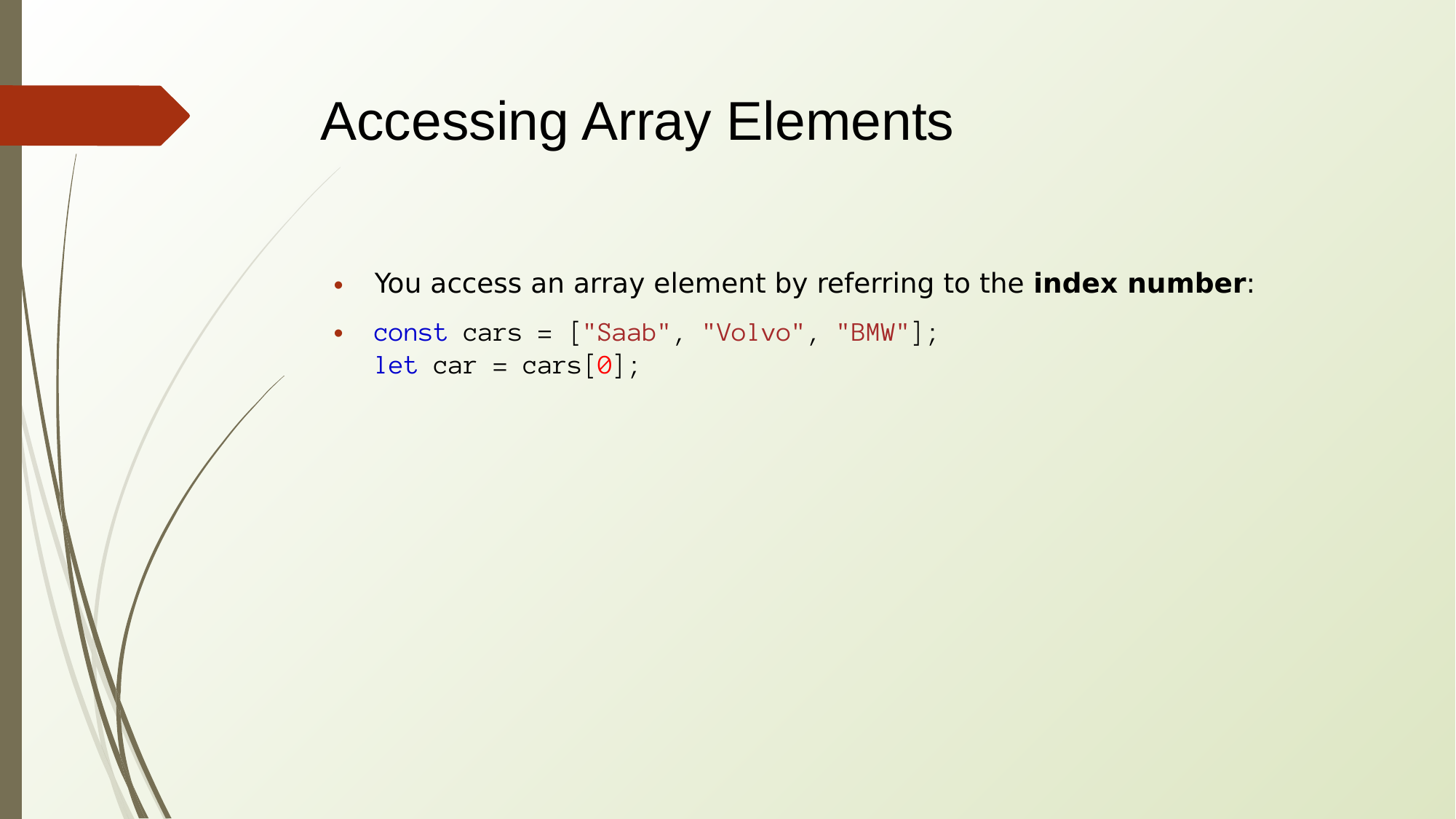

# Accessing Array Elements
You access an array element by referring to the index number:
const cars = ["Saab", "Volvo", "BMW"];
let car = cars[0];